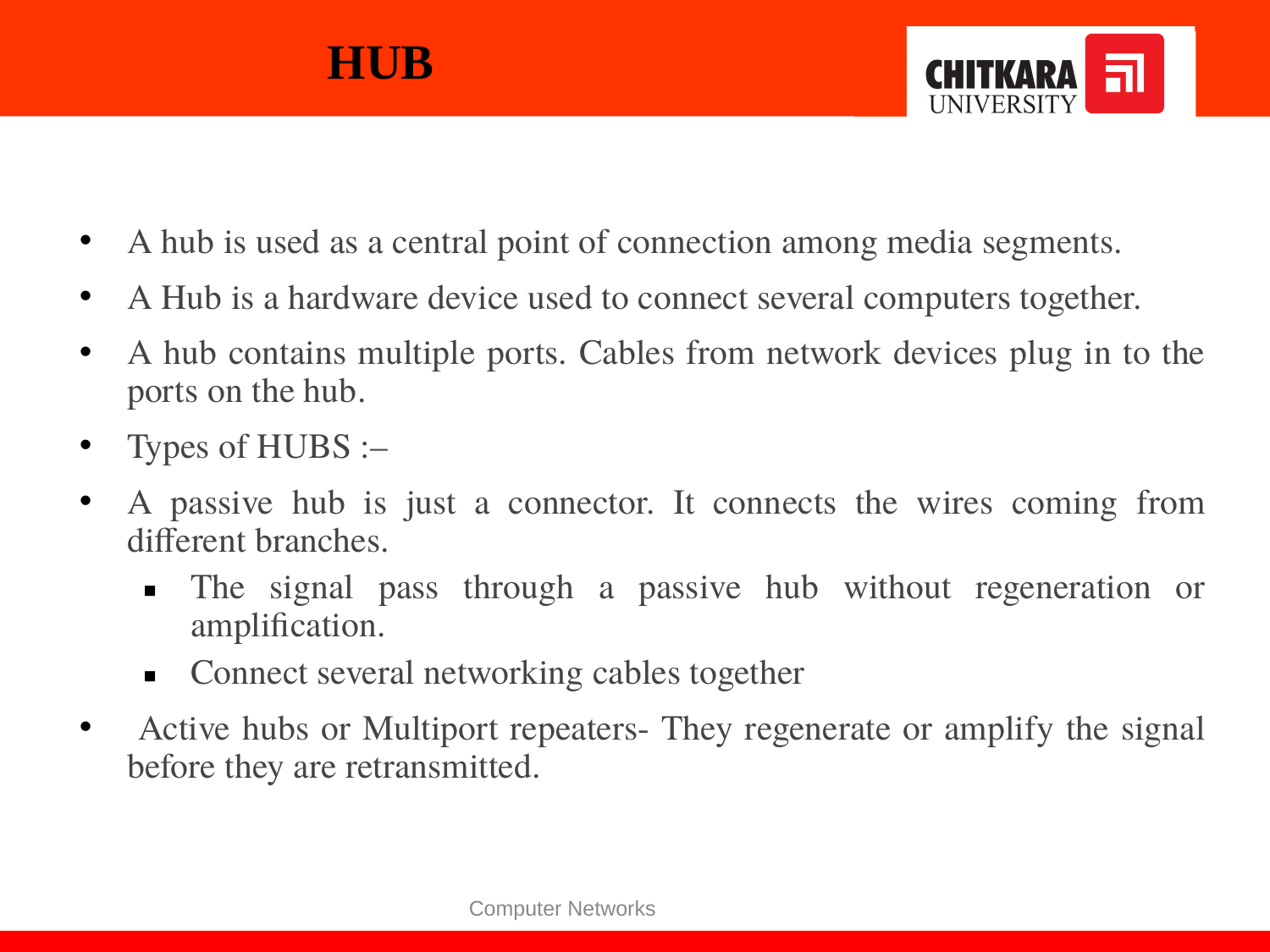

# HUB
A hub is used as a central point of connection among media segments.
A Hub is a hardware device used to connect several computers together.
A hub contains multiple ports. Cables from network devices plug in to the ports on the hub.
Types of HUBS :–
A passive hub is just a connector. It connects the wires coming from different branches.
The signal pass through a passive hub without regeneration or amplification.
Connect several networking cables together
 Active hubs or Multiport repeaters- They regenerate or amplify the signal before they are retransmitted.
Computer Networks